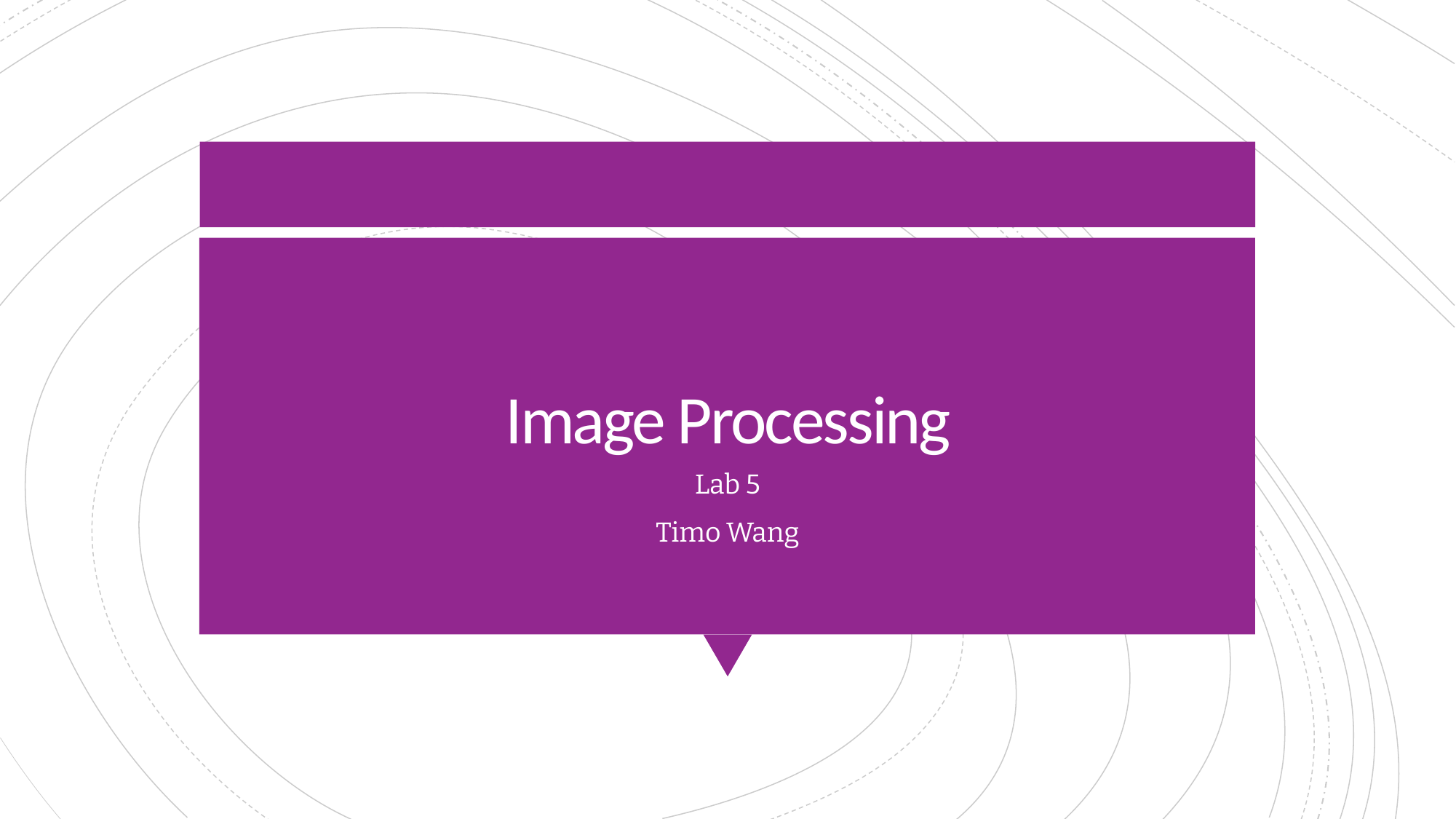

# Image Processing
Lab 5
Timo Wang